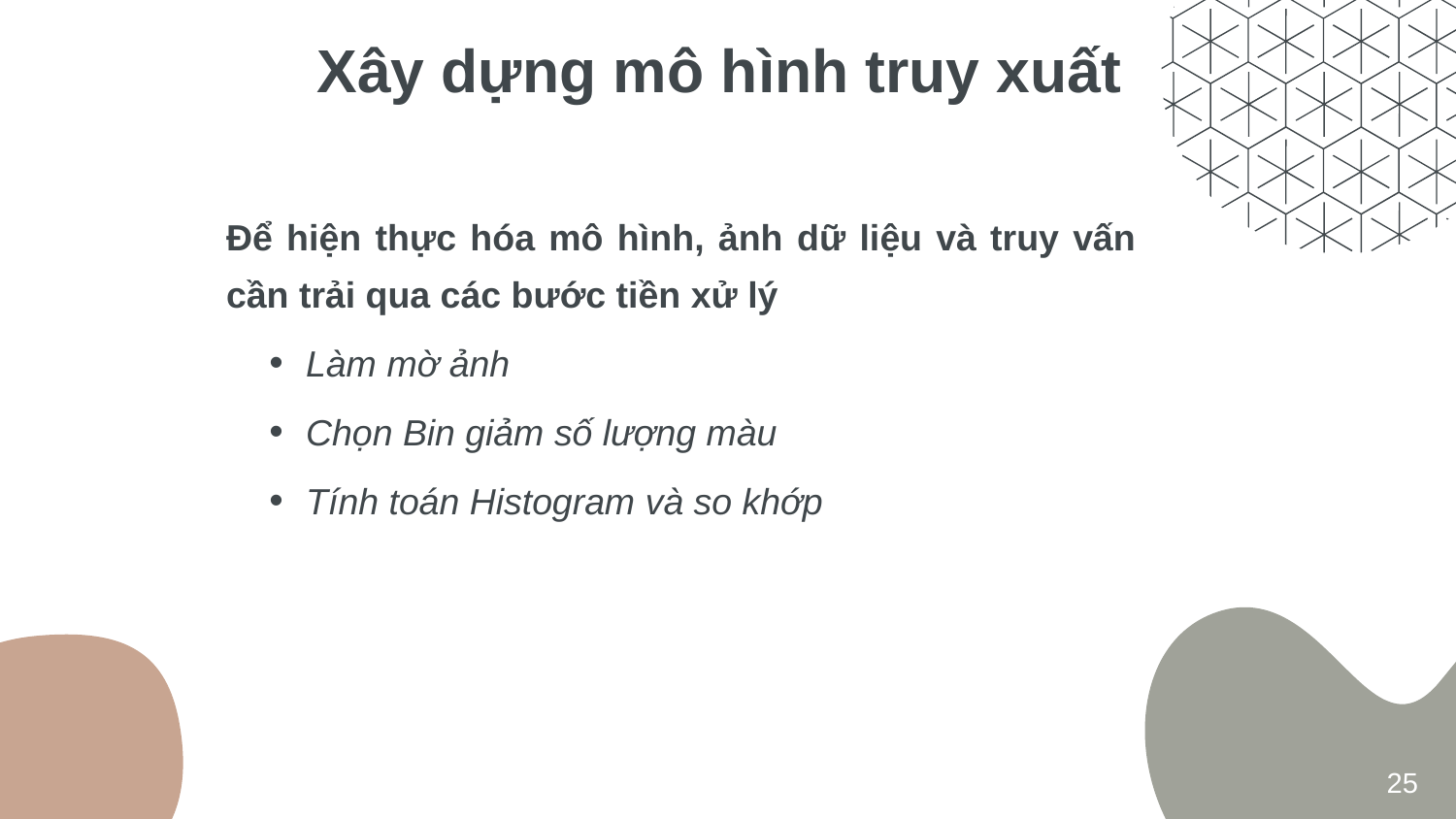

# Xây dựng mô hình truy xuất
Để hiện thực hóa mô hình, ảnh dữ liệu và truy vấn cần trải qua các bước tiền xử lý
Làm mờ ảnh
Chọn Bin giảm số lượng màu
Tính toán Histogram và so khớp

25